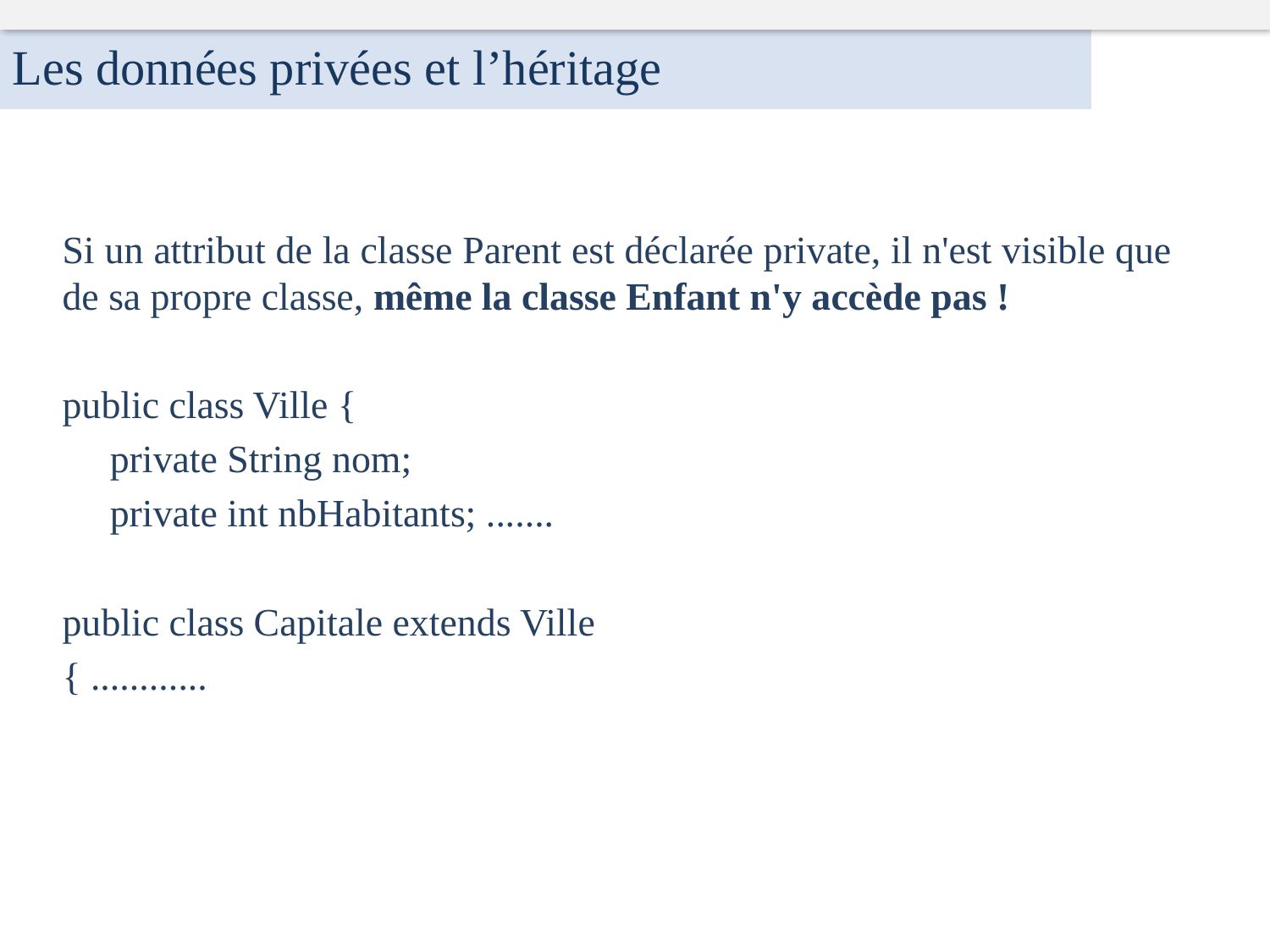

Les données privées et l’héritage
Si un attribut de la classe Parent est déclarée private, il n'est visible que de sa propre classe, même la classe Enfant n'y accède pas !

public class Ville {
	private String nom;
	private int nbHabitants; .......

public class Capitale extends Ville
{ ............